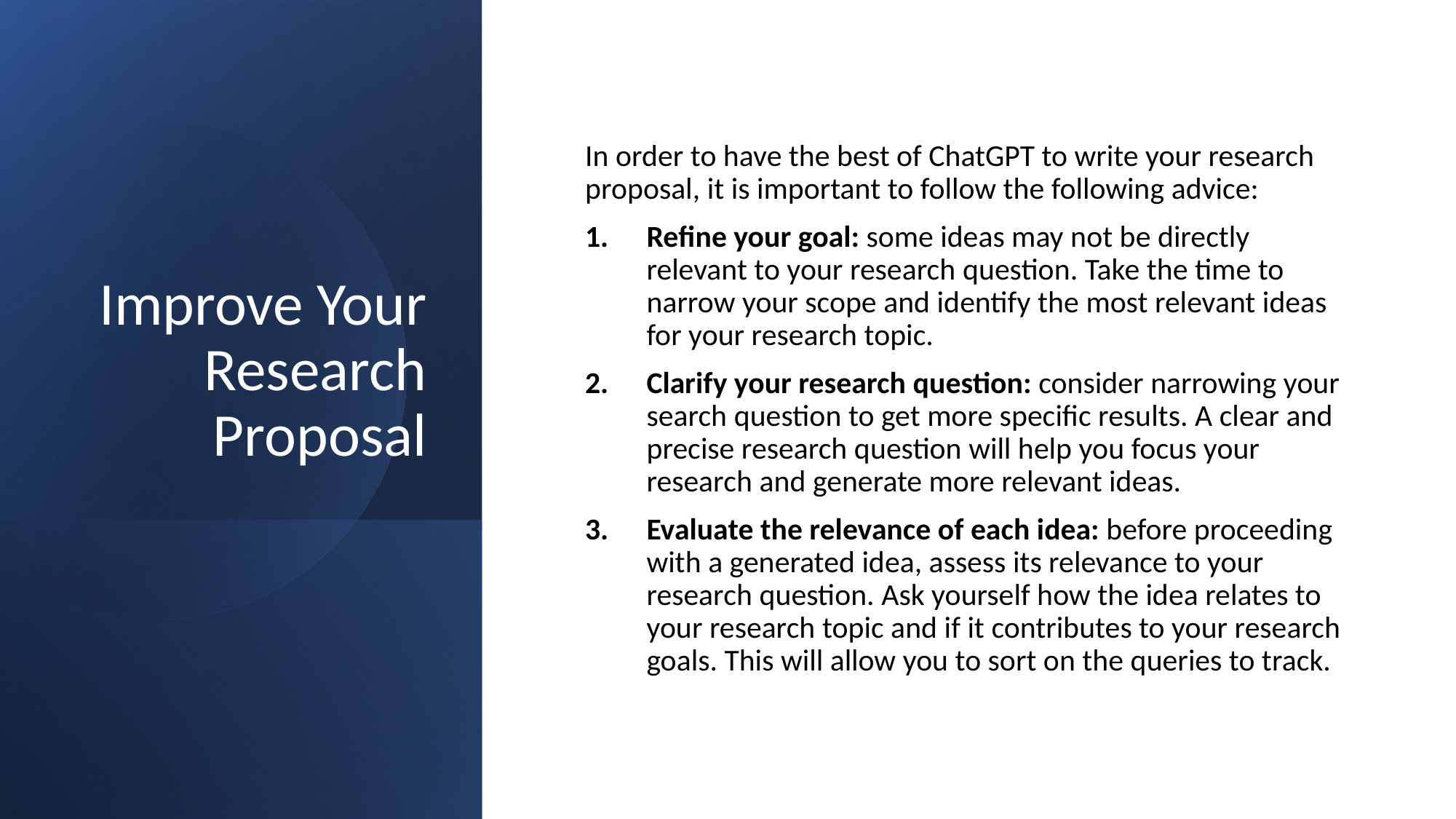

# Improve Your Research Proposal
In order to have the best of ChatGPT to write your research proposal, it is important to follow the following advice:
Refine your goal: some ideas may not be directly relevant to your research question. Take the time to narrow your scope and identify the most relevant ideas for your research topic.
Clarify your research question: consider narrowing your search question to get more specific results. A clear and precise research question will help you focus your research and generate more relevant ideas.
Evaluate the relevance of each idea: before proceeding with a generated idea, assess its relevance to your research question. Ask yourself how the idea relates to your research topic and if it contributes to your research goals. This will allow you to sort on the queries to track.